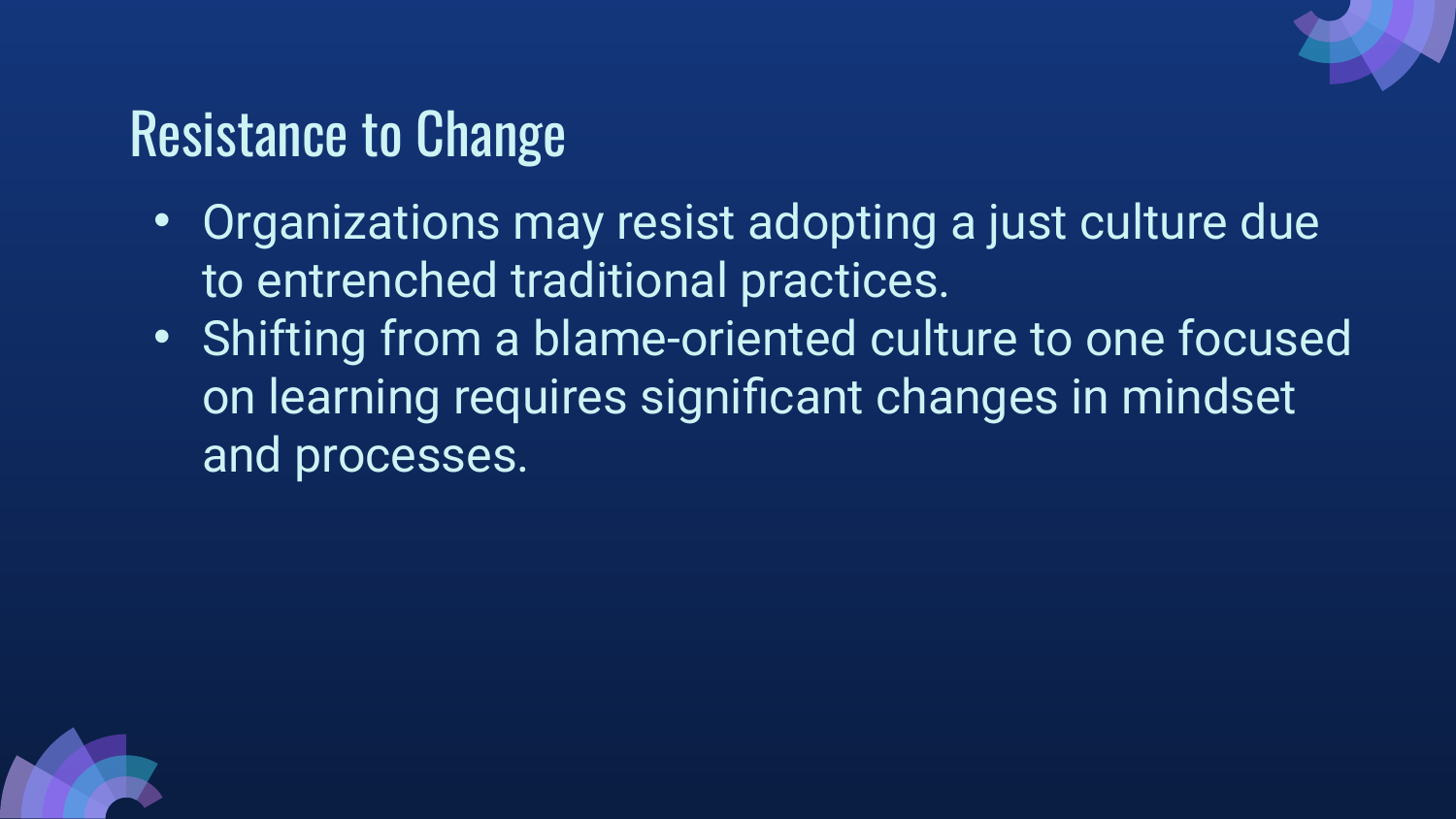

# Resistance to Change
Organizations may resist adopting a just culture due to entrenched traditional practices.
Shifting from a blame-oriented culture to one focused on learning requires significant changes in mindset and processes.